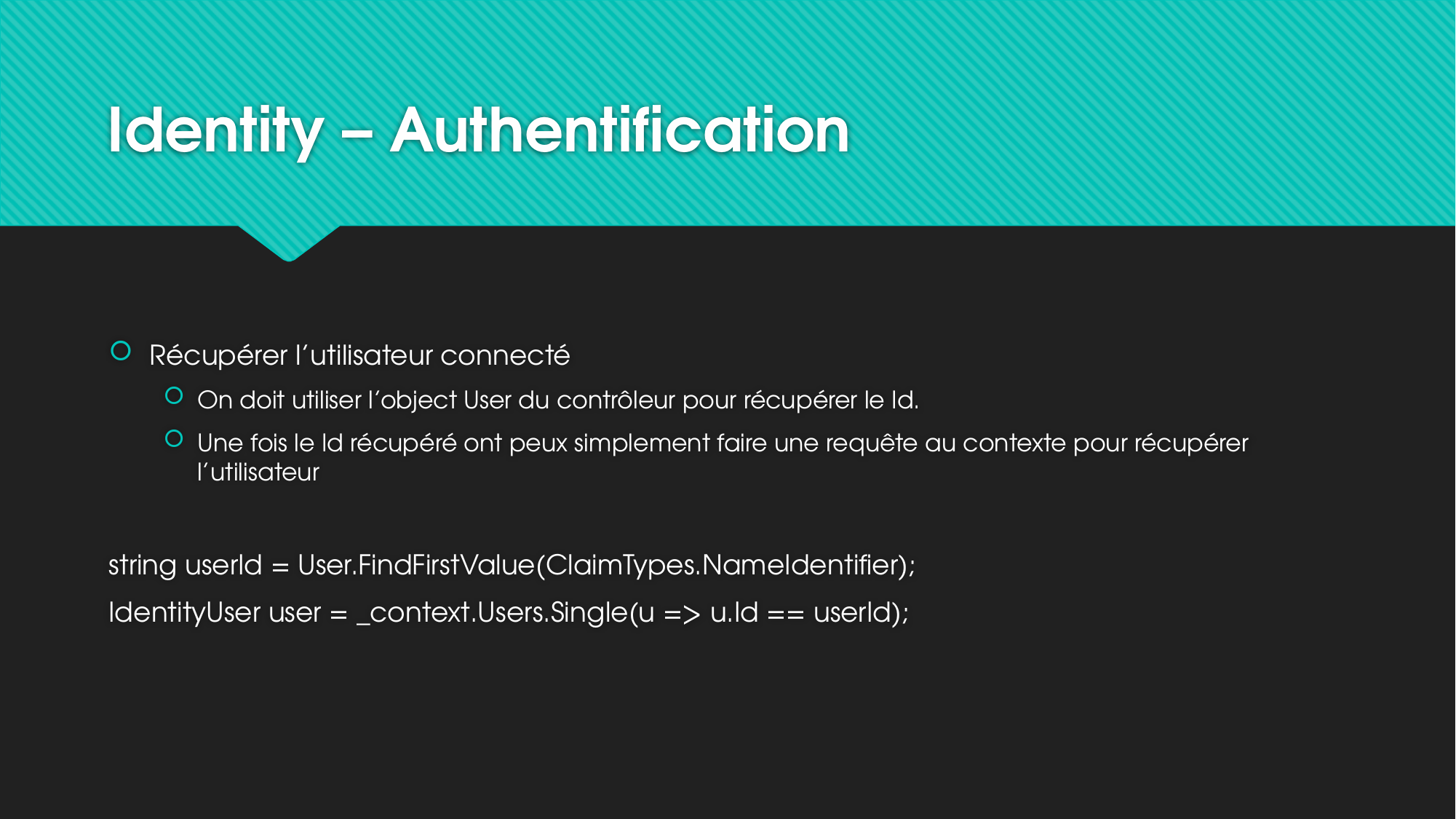

# Identity – Authentification
Récupérer l’utilisateur connecté
On doit utiliser l’object User du contrôleur pour récupérer le Id.
Une fois le Id récupéré ont peux simplement faire une requête au contexte pour récupérer l’utilisateur

string userId = User.FindFirstValue(ClaimTypes.NameIdentifier);
IdentityUser user = _context.Users.Single(u => u.Id == userId);